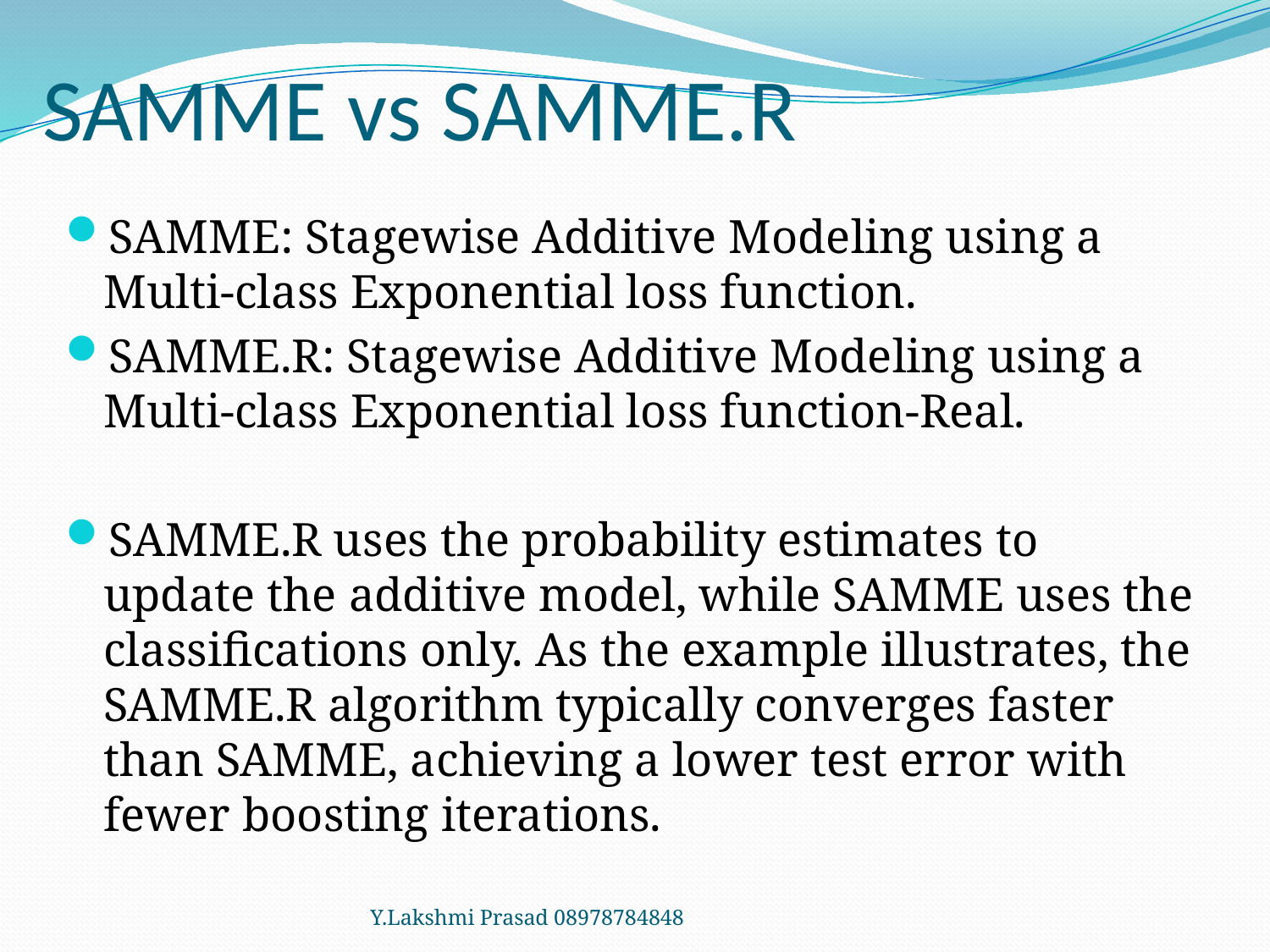

# SAMME vs SAMME.R
SAMME: Stagewise Additive Modeling using a Multi-class Exponential loss function.
SAMME.R: Stagewise Additive Modeling using a Multi-class Exponential loss function-Real.

SAMME.R uses the probability estimates to update the additive model, while SAMME uses the classifications only. As the example illustrates, the SAMME.R algorithm typically converges faster than SAMME, achieving a lower test error with fewer boosting iterations.
Y.Lakshmi Prasad 08978784848